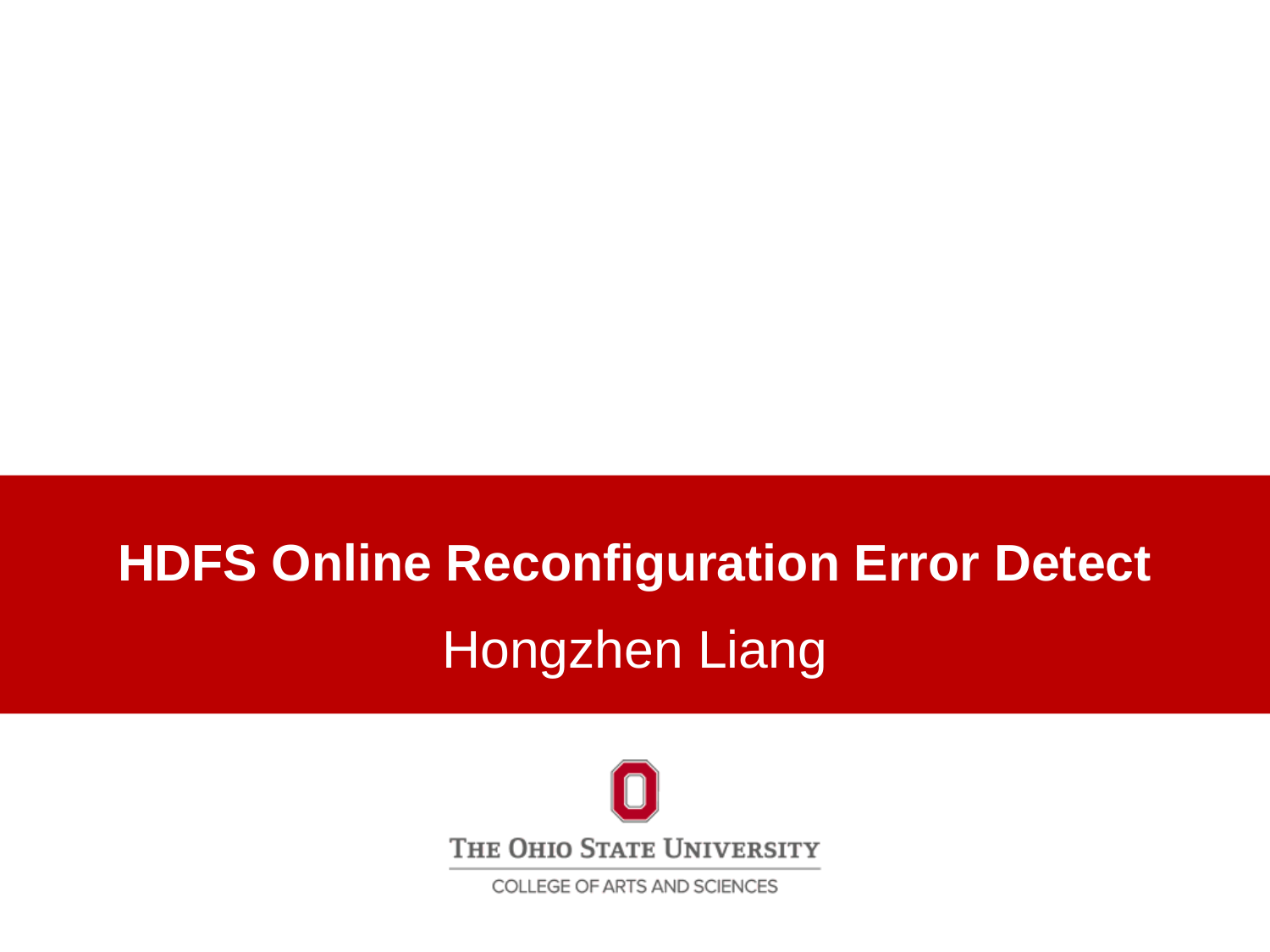

# HDFS Online Reconfiguration Error Detect
Hongzhen Liang